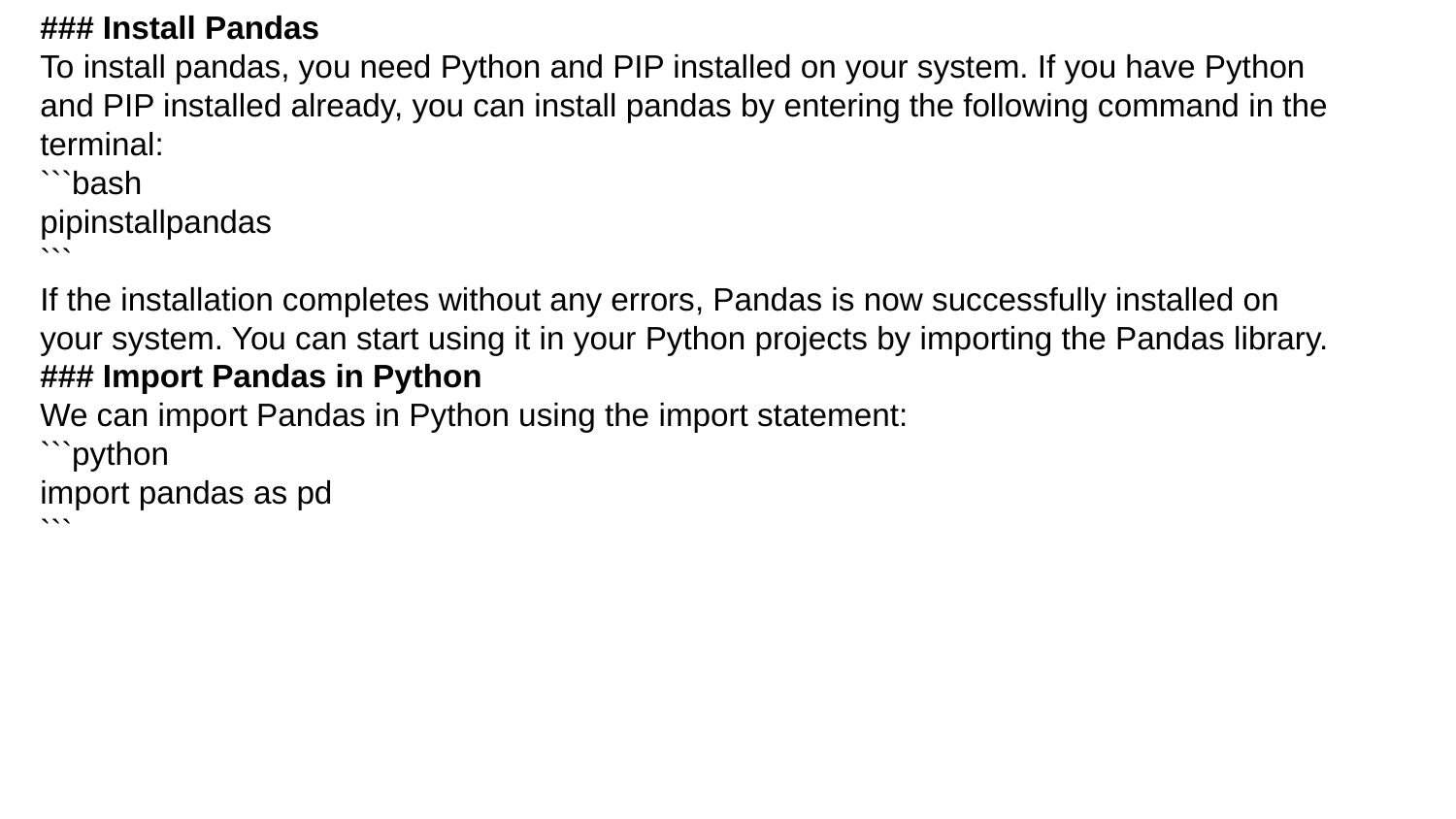

### Install Pandas
To install pandas, you need Python and PIP installed on your system. If you have Python and PIP installed already, you can install pandas by entering the following command in the terminal:
```bash
pipinstallpandas
```
If the installation completes without any errors, Pandas is now successfully installed on your system. You can start using it in your Python projects by importing the Pandas library.
### Import Pandas in Python
We can import Pandas in Python using the import statement:
```python
import pandas as pd
```